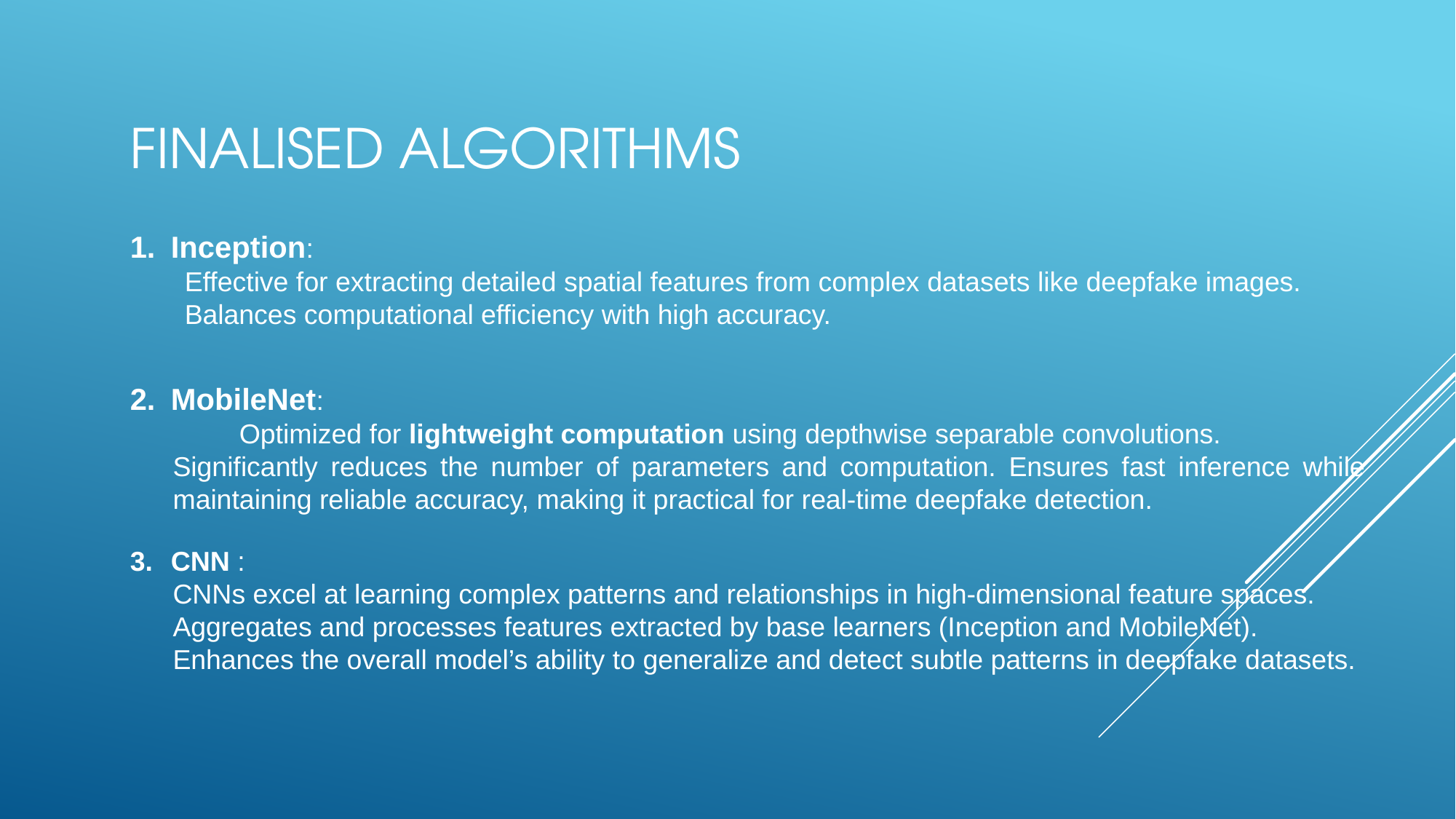

# Finalised algorithms
Inception:
Effective for extracting detailed spatial features from complex datasets like deepfake images.
Balances computational efficiency with high accuracy.

MobileNet:
	Optimized for lightweight computation using depthwise separable convolutions.
Significantly reduces the number of parameters and computation. Ensures fast inference while maintaining reliable accuracy, making it practical for real-time deepfake detection.

CNN :
CNNs excel at learning complex patterns and relationships in high-dimensional feature spaces.
Aggregates and processes features extracted by base learners (Inception and MobileNet).
Enhances the overall model’s ability to generalize and detect subtle patterns in deepfake datasets.